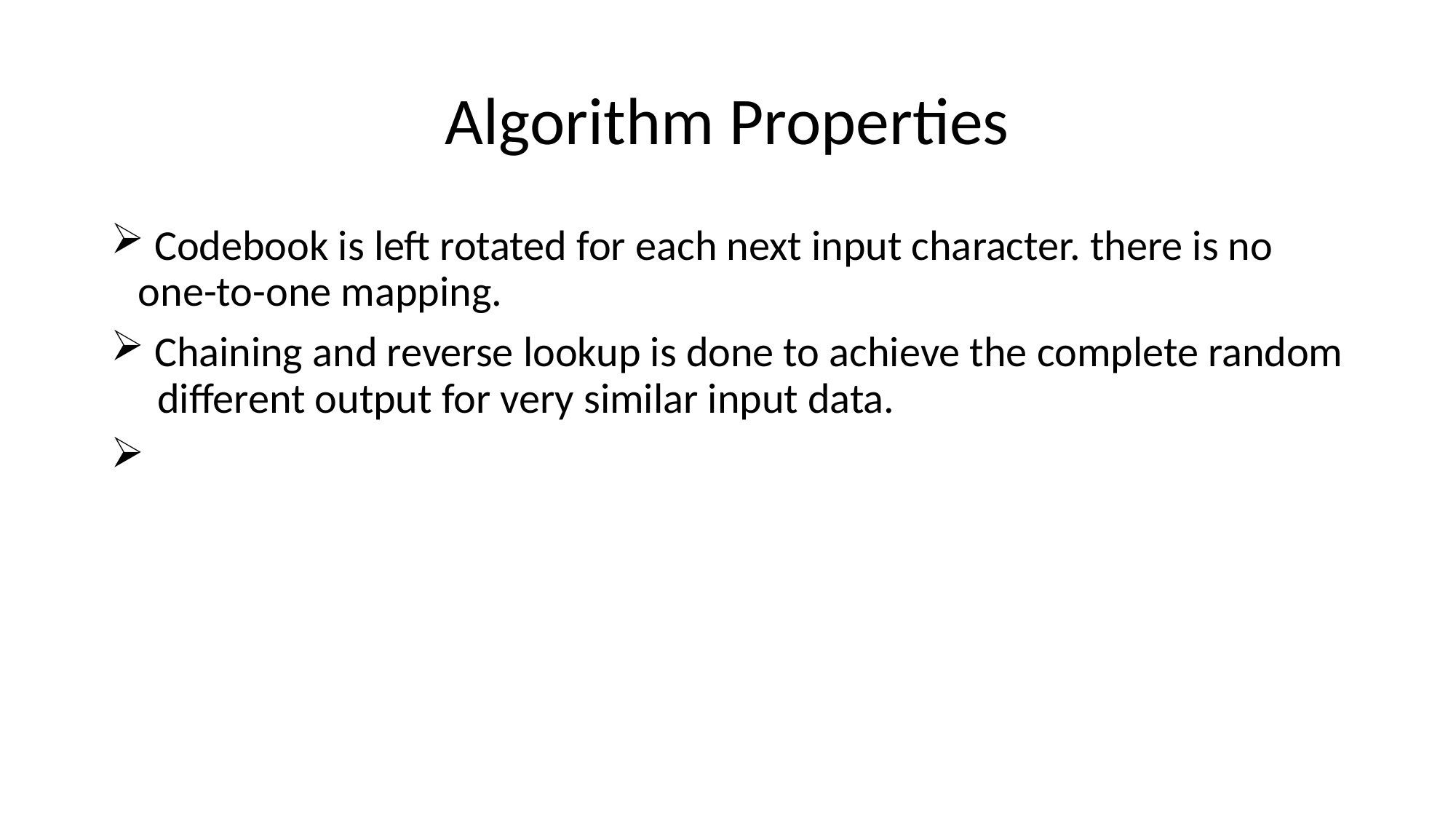

# Algorithm Properties
 Codebook is left rotated for each next input character. there is no  one-to-one mapping.
 Chaining and reverse lookup is done to achieve the complete random   different output for very similar input data.